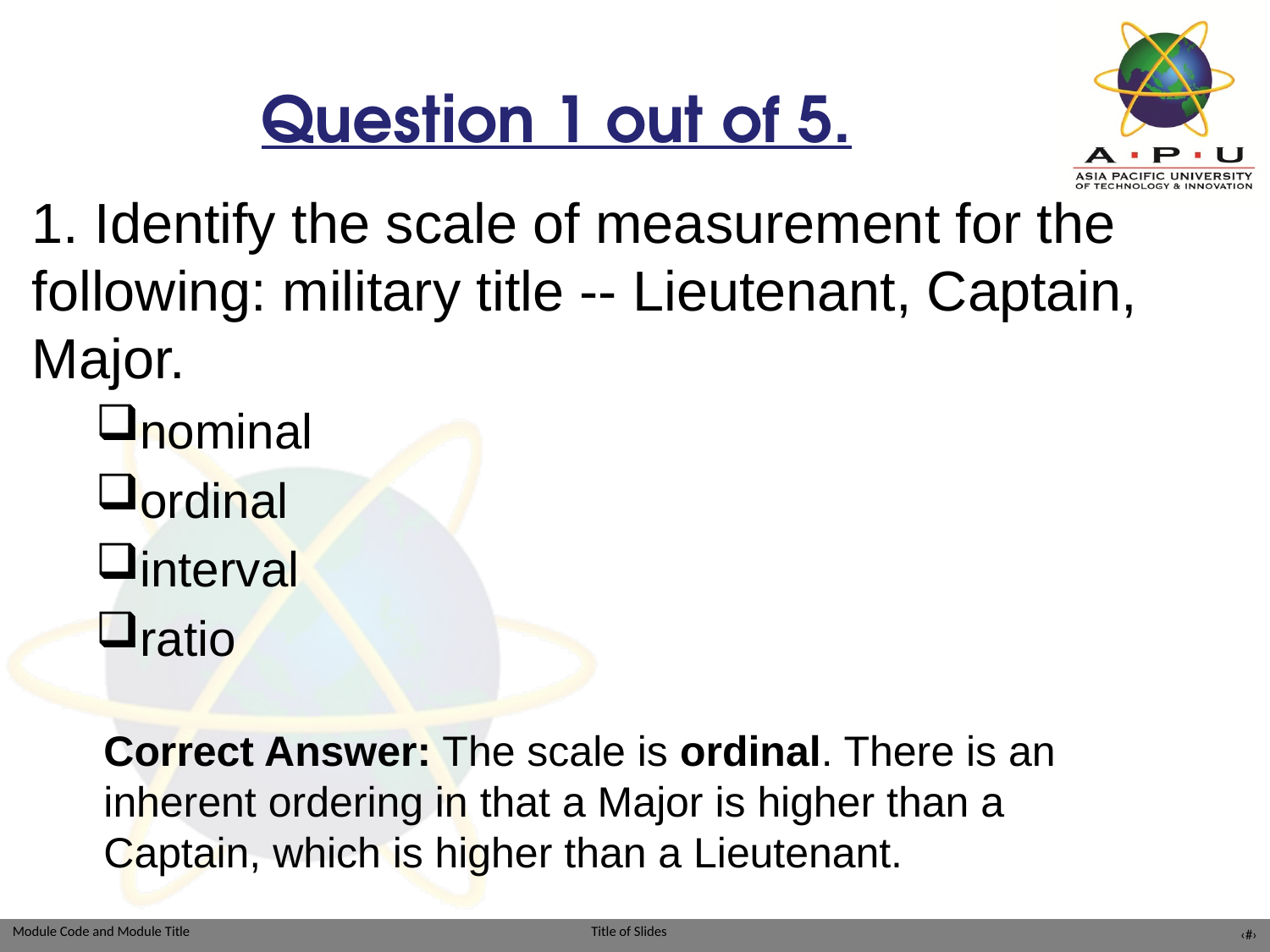

# Question 1 out of 5.
1. Identify the scale of measurement for the following: military title -- Lieutenant, Captain, Major.
nominal
ordinal
interval
ratio

Correct Answer: The scale is ordinal. There is an inherent ordering in that a Major is higher than a Captain, which is higher than a Lieutenant.

‹#›